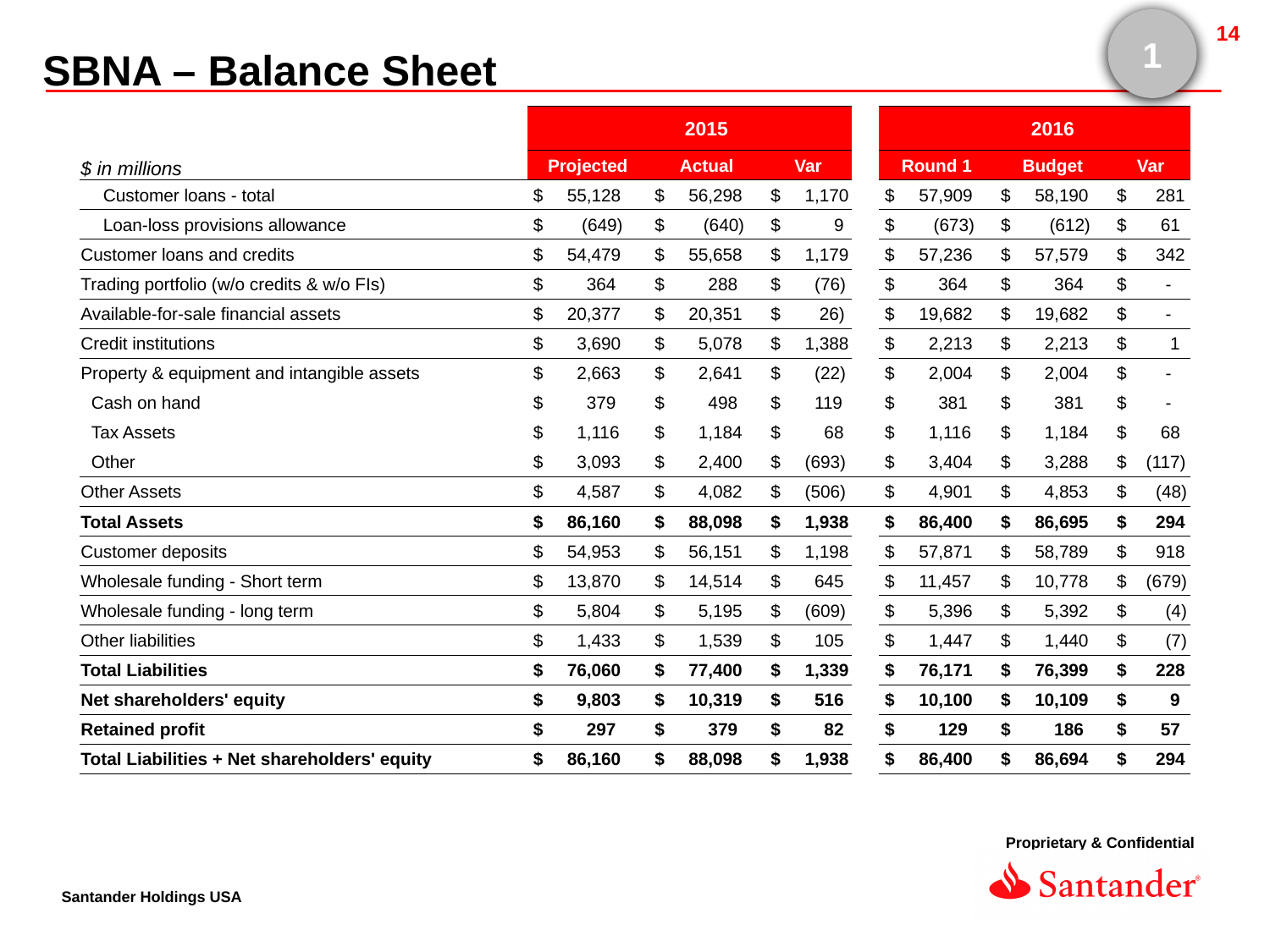

1
SBNA – Balance Sheet
|  |  | 2015 |  |  |  | 2016 |  |
| --- | --- | --- | --- | --- | --- | --- | --- |
| $ in millions | Projected | Actual | Var |  | Round 1 | Budget | Var |
| Customer loans - total | $ 55,128 | $ 56,298 | $ 1,170 |  | $ 57,909 | $ 58,190 | $ 281 |
| Loan-loss provisions allowance | $ (649) | $ (640) | $ 9 |  | $ (673) | $ (612) | $ 61 |
| Customer loans and credits | $ 54,479 | $ 55,658 | $ 1,179 |  | $ 57,236 | $ 57,579 | $ 342 |
| Trading portfolio (w/o credits & w/o FIs) | $ 364 | $ 288 | $ (76) |  | $ 364 | $ 364 | $ - |
| Available-for-sale financial assets | $ 20,377 | $ 20,351 | $ 26) |  | $ 19,682 | $ 19,682 | $ - |
| Credit institutions | $ 3,690 | $ 5,078 | $ 1,388 |  | $ 2,213 | $ 2,213 | $ 1 |
| Property & equipment and intangible assets | $ 2,663 | $ 2,641 | $ (22) |  | $ 2,004 | $ 2,004 | $ - |
| Cash on hand | $ 379 | $ 498 | $ 119 |  | $ 381 | $ 381 | $ - |
| Tax Assets | $ 1,116 | $ 1,184 | $ 68 |  | $ 1,116 | $ 1,184 | $ 68 |
| Other | $ 3,093 | $ 2,400 | $ (693) |  | $ 3,404 | $ 3,288 | $ (117) |
| Other Assets | $ 4,587 | $ 4,082 | $ (506) |  | $ 4,901 | $ 4,853 | $ (48) |
| Total Assets | $ 86,160 | $ 88,098 | $ 1,938 |  | $ 86,400 | $ 86,695 | $ 294 |
| Customer deposits | $ 54,953 | $ 56,151 | $ 1,198 |  | $ 57,871 | $ 58,789 | $ 918 |
| Wholesale funding - Short term | $ 13,870 | $ 14,514 | $ 645 |  | $ 11,457 | $ 10,778 | $ (679) |
| Wholesale funding - long term | $ 5,804 | $ 5,195 | $ (609) |  | $ 5,396 | $ 5,392 | $ (4) |
| Other liabilities | $ 1,433 | $ 1,539 | $ 105 |  | $ 1,447 | $ 1,440 | $ (7) |
| Total Liabilities | $ 76,060 | $ 77,400 | $ 1,339 |  | $ 76,171 | $ 76,399 | $ 228 |
| Net shareholders' equity | $ 9,803 | $ 10,319 | $ 516 |  | $ 10,100 | $ 10,109 | $ 9 |
| Retained profit | $ 297 | $ 379 | $ 82 |  | $ 129 | $ 186 | $ 57 |
| Total Liabilities + Net shareholders' equity | $ 86,160 | $ 88,098 | $ 1,938 |  | $ 86,400 | $ 86,694 | $ 294 |